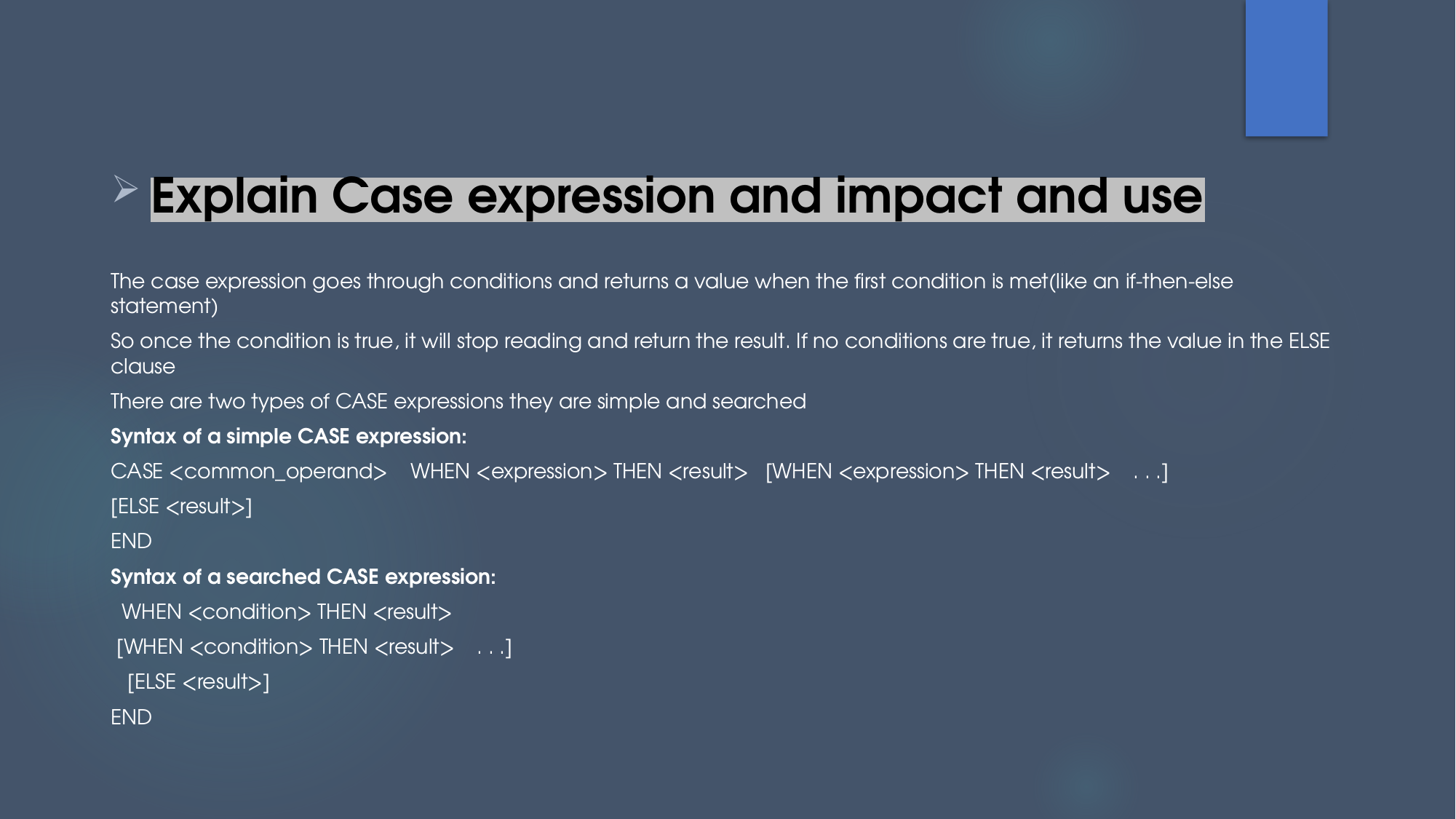

Explain Case expression and impact and use

The case expression goes through conditions and returns a value when the first condition is met(like an if-then-else statement)
So once the condition is true, it will stop reading and return the result. If no conditions are true, it returns the value in the ELSE clause
There are two types of CASE expressions they are simple and searched
Syntax of a simple CASE expression:
CASE <common_operand>    WHEN <expression> THEN <result>   [WHEN <expression> THEN <result>    . . .]
[ELSE <result>]
END
Syntax of a searched CASE expression:
  WHEN <condition> THEN <result>
 [WHEN <condition> THEN <result>    . . .]
   [ELSE <result>]
END